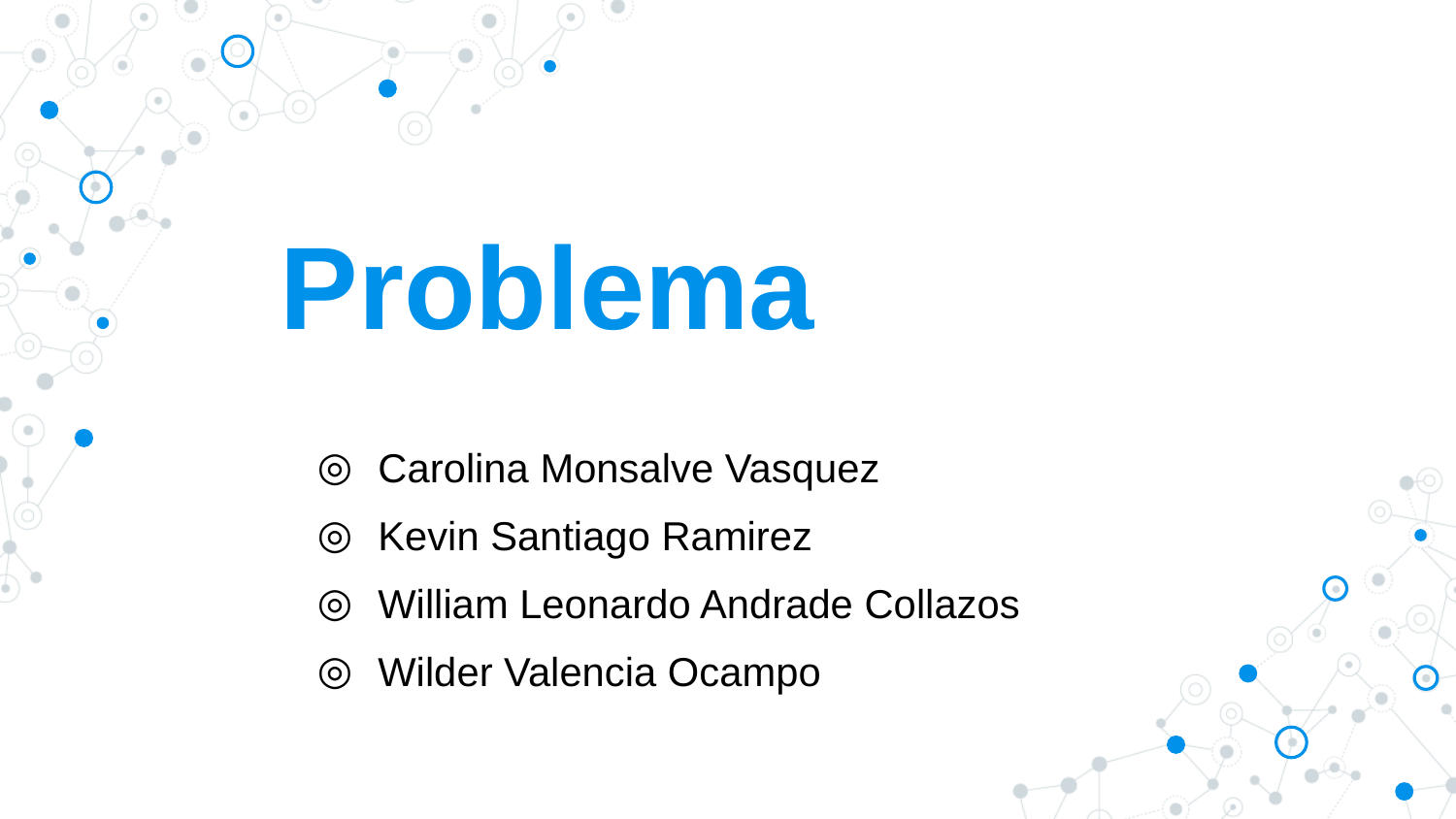

# Problema
Carolina Monsalve Vasquez
Kevin Santiago Ramirez
William Leonardo Andrade Collazos
Wilder Valencia Ocampo